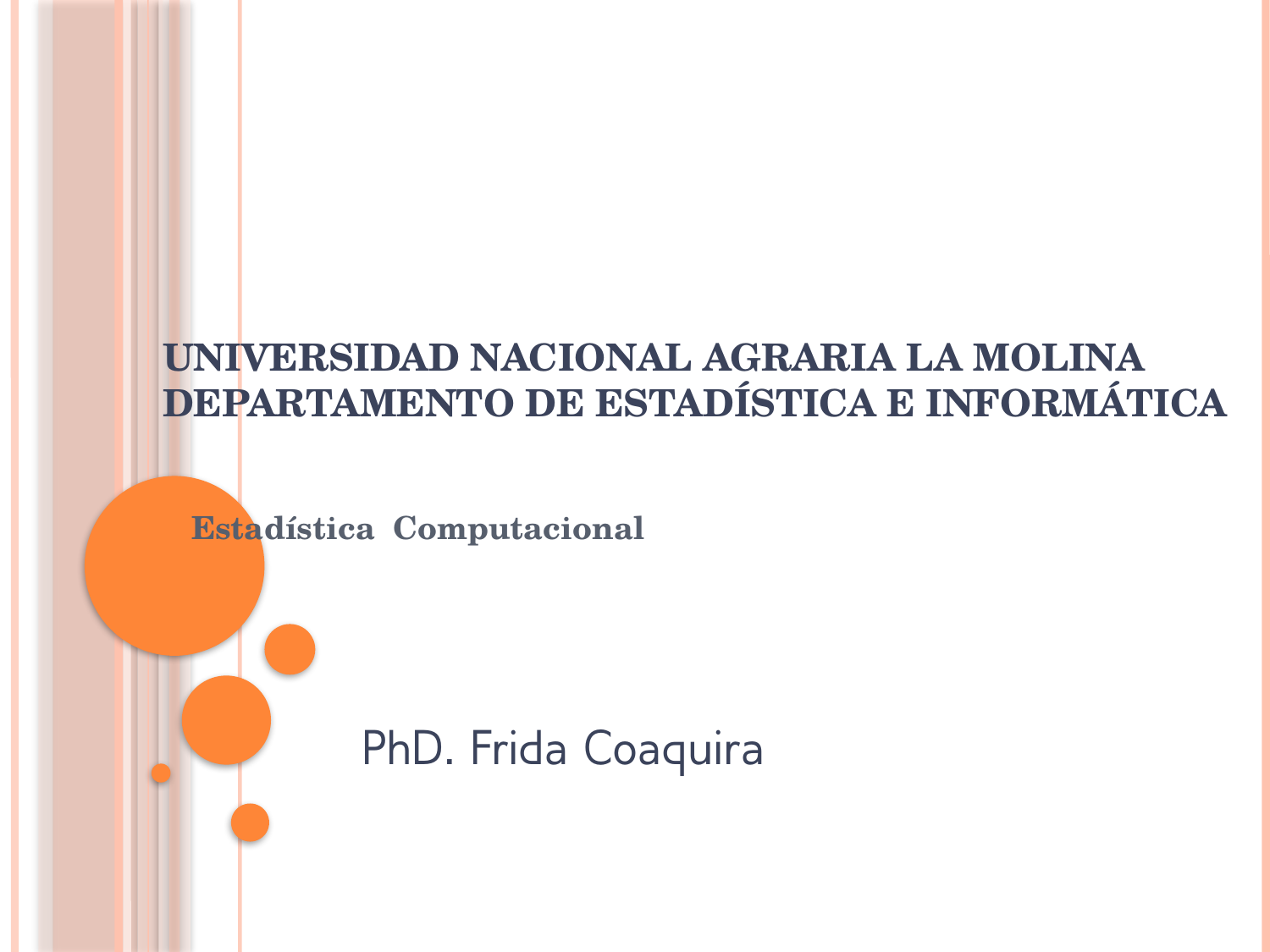

# Universidad Nacional Agraria La Molina Departamento de Estadística e Informática
Estadística  Computacional
PhD. Frida Coaquira